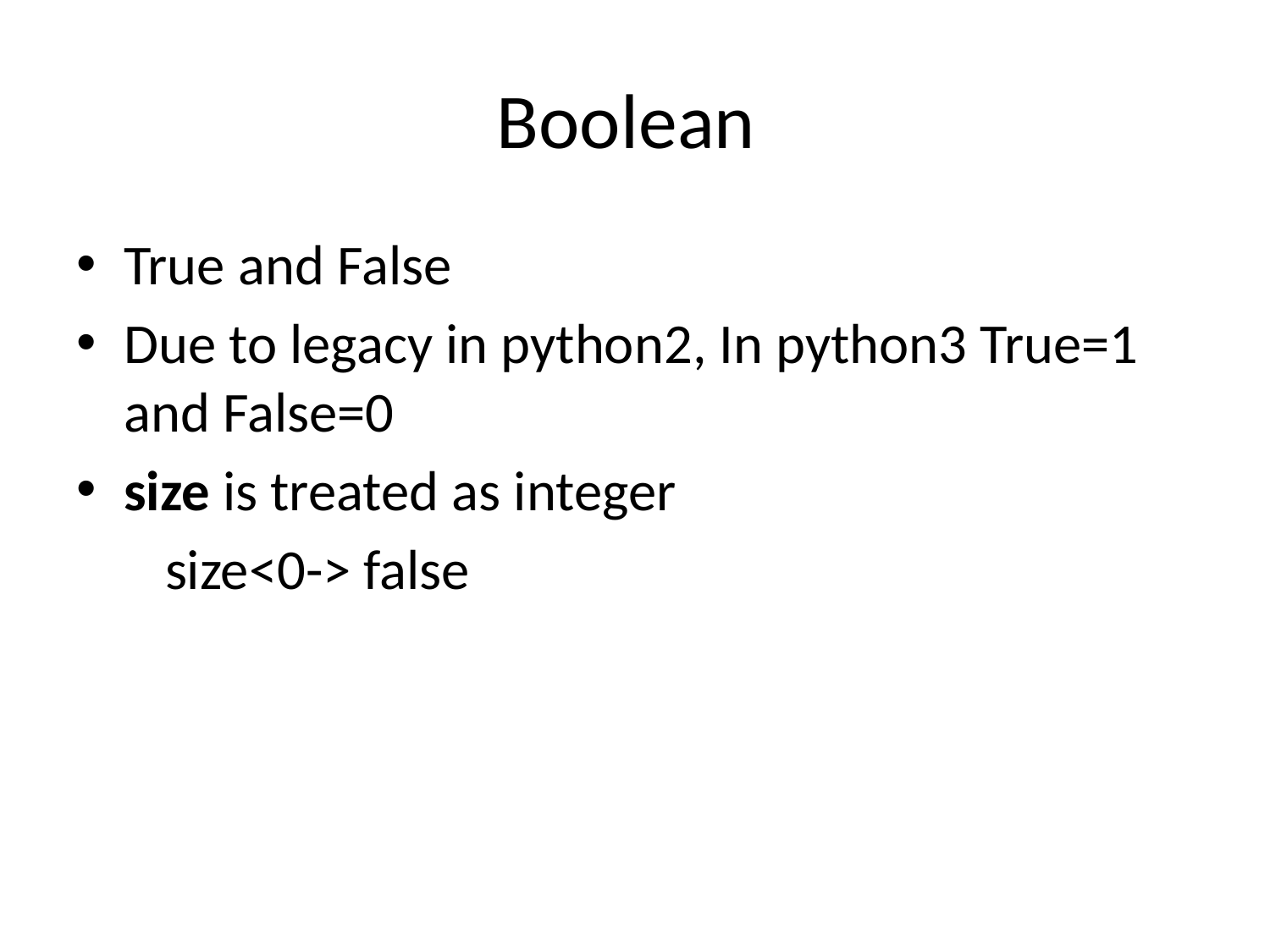

# Boolean
True and False
Due to legacy in python2, In python3 True=1 and False=0
size is treated as integer
       size<0-> false